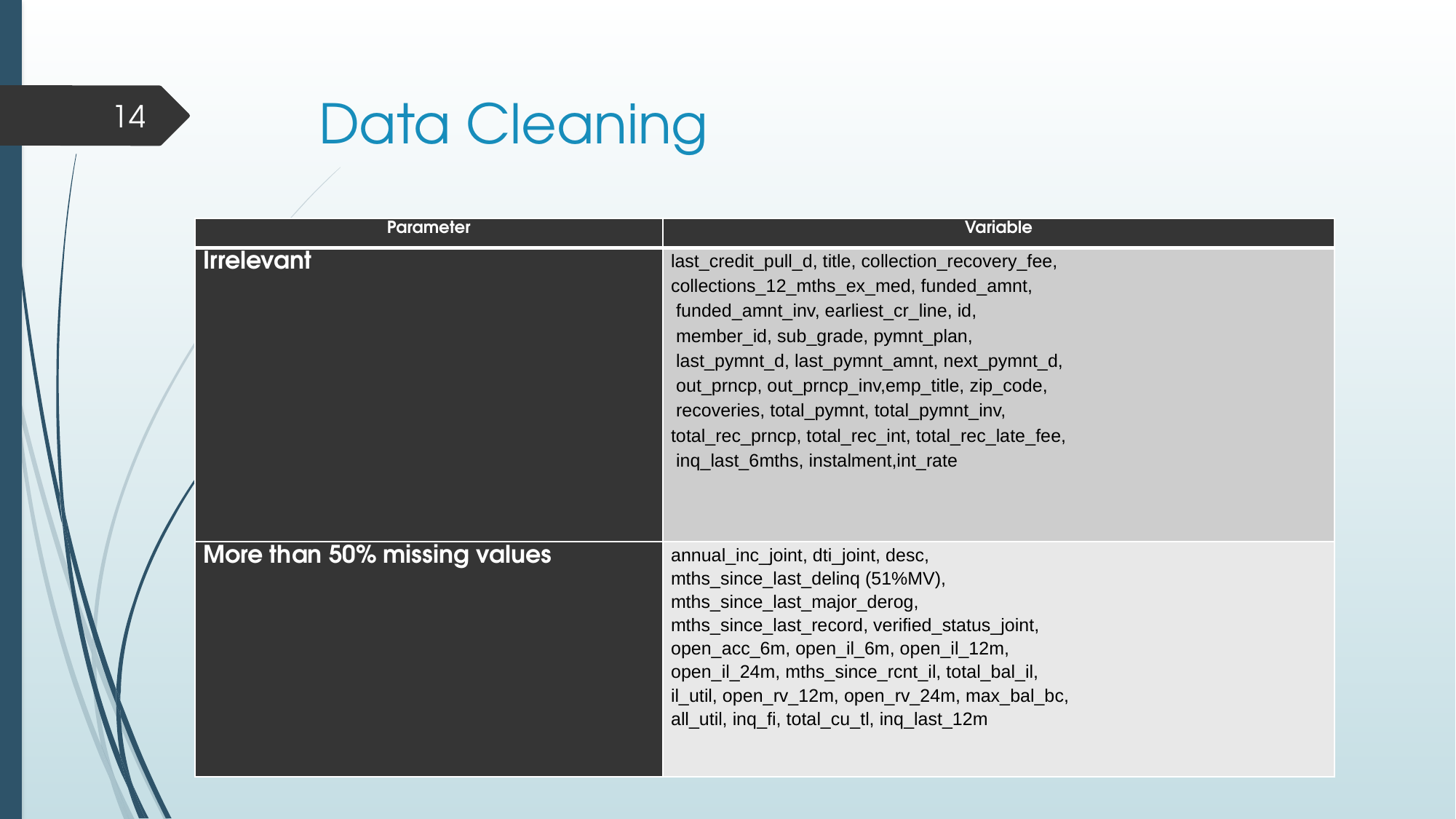

# Data Cleaning
14
| Parameter | Variable |
| --- | --- |
| Irrelevant | last\_credit\_pull\_d, title, collection\_recovery\_fee, collections\_12\_mths\_ex\_med, funded\_amnt, funded\_amnt\_inv, earliest\_cr\_line, id, member\_id, sub\_grade, pymnt\_plan, last\_pymnt\_d, last\_pymnt\_amnt, next\_pymnt\_d, out\_prncp, out\_prncp\_inv,emp\_title, zip\_code, recoveries, total\_pymnt, total\_pymnt\_inv, total\_rec\_prncp, total\_rec\_int, total\_rec\_late\_fee, inq\_last\_6mths, instalment,int\_rate |
| More than 50% missing values | annual\_inc\_joint, dti\_joint, desc, mths\_since\_last\_delinq (51%MV), mths\_since\_last\_major\_derog, mths\_since\_last\_record, verified\_status\_joint, open\_acc\_6m, open\_il\_6m, open\_il\_12m, open\_il\_24m, mths\_since\_rcnt\_il, total\_bal\_il, il\_util, open\_rv\_12m, open\_rv\_24m, max\_bal\_bc, all\_util, inq\_fi, total\_cu\_tl, inq\_last\_12m |